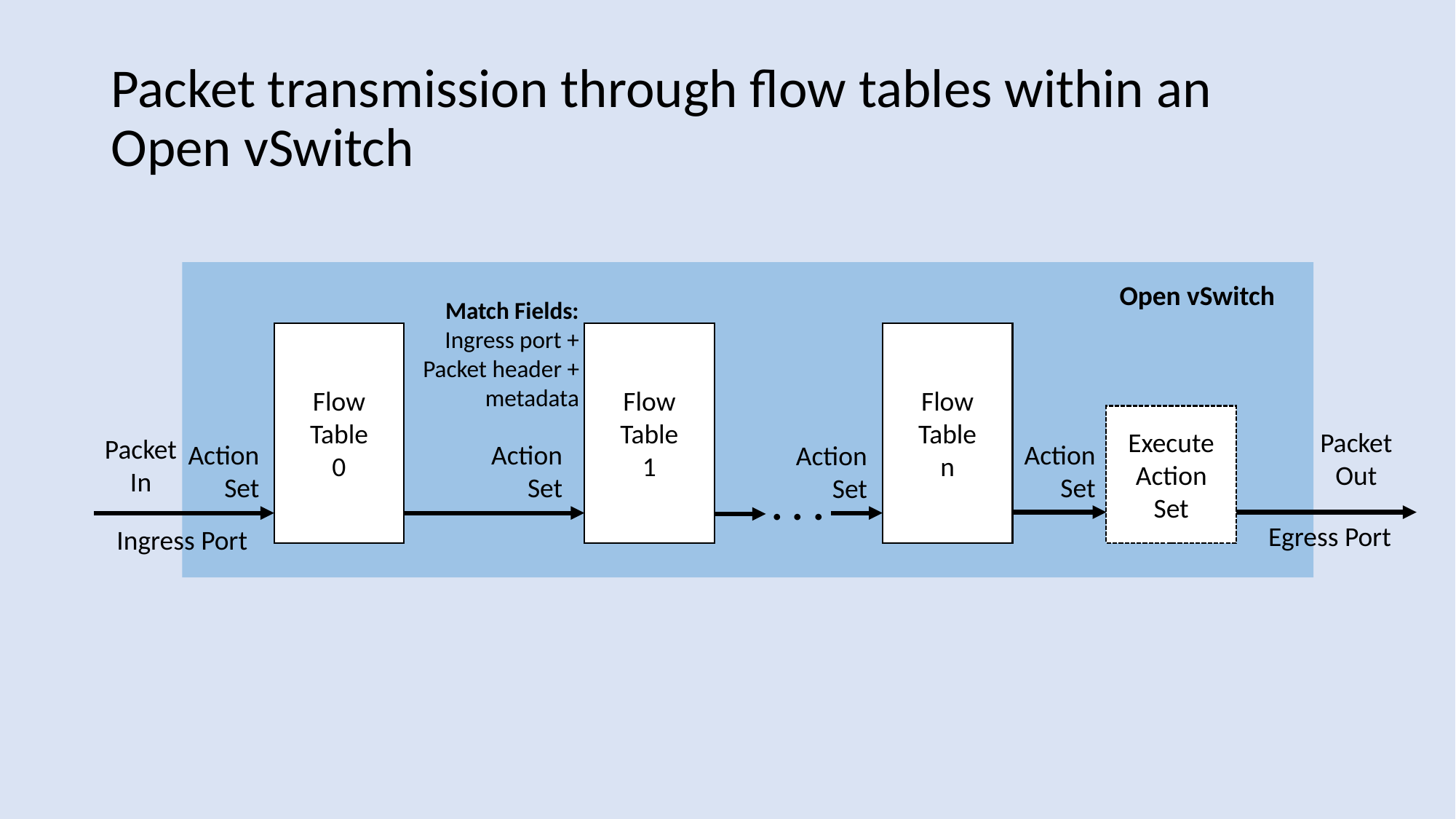

Packet transmission through flow tables within an Open vSwitch

Open vSwitch
Match Fields:
Ingress port +
Packet header +
metadata
Flow
Table
n
Flow
Table
0
Flow
Table
1
Execute Action Set
Packet
Out
Packet
In
Action Set
Action Set
Action Set
Action Set
. . .
Egress Port
Ingress Port